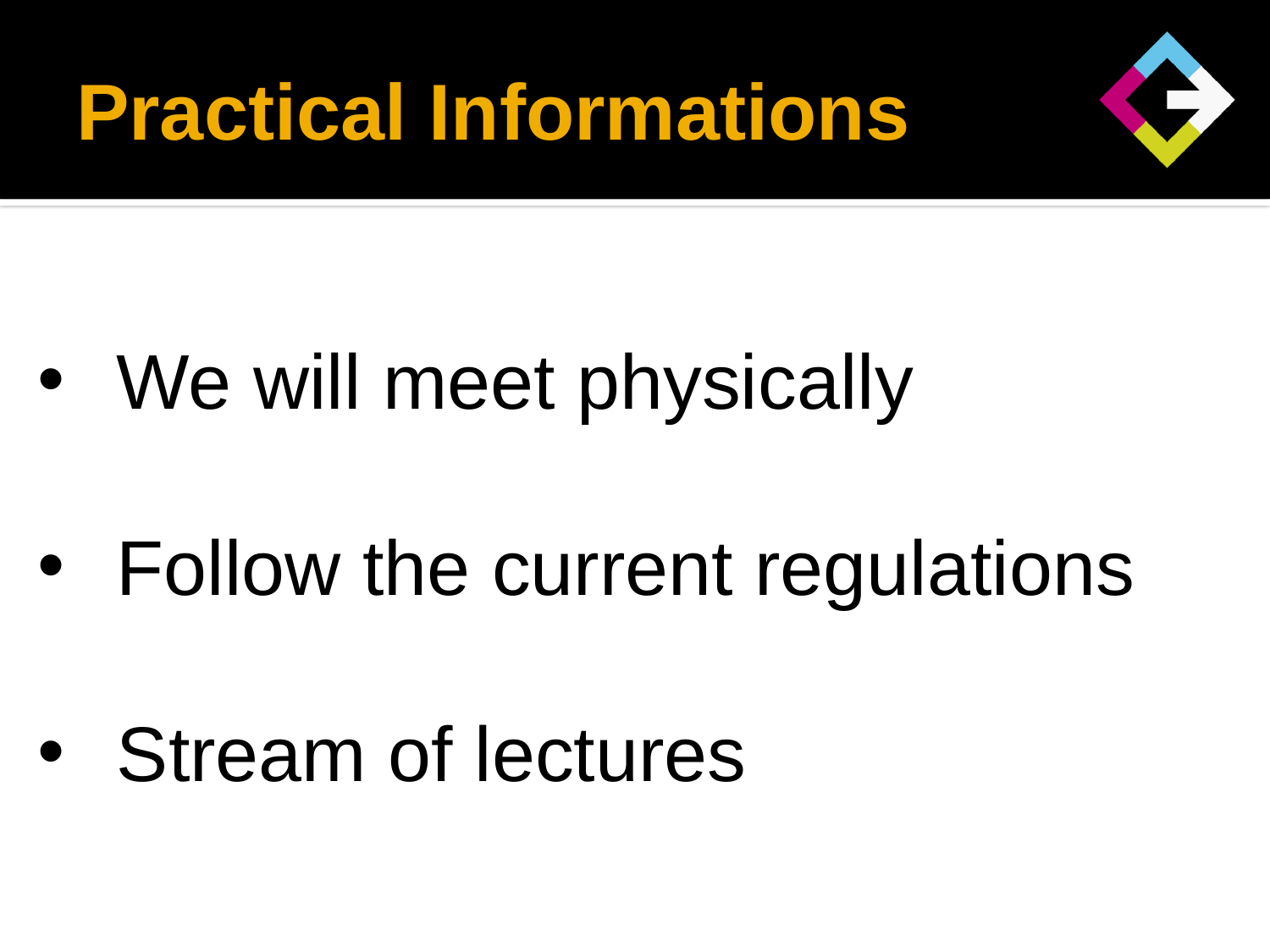

# Practical Informations

We will meet physically

Follow the current regulations

Stream of lectures